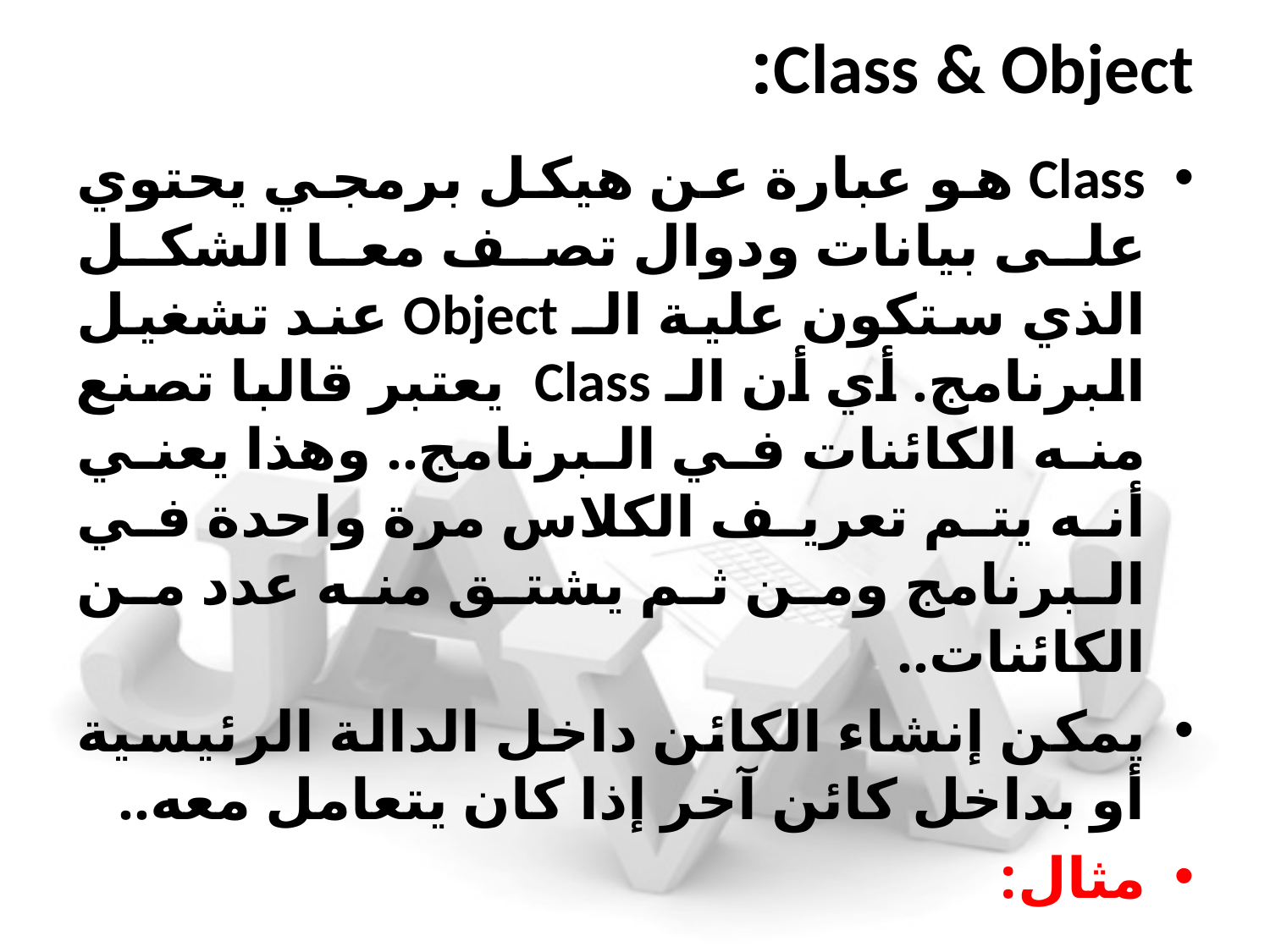

# Class & Object:
Class هو عبارة عن هيكل برمجي يحتوي على بيانات ودوال تصف معا الشكل الذي ستكون علية الـ Object عند تشغيل البرنامج. أي أن الـ Class  يعتبر قالبا تصنع منه الكائنات في البرنامج.. وهذا يعني أنه يتم تعريف الكلاس مرة واحدة في البرنامج ومن ثم يشتق منه عدد من الكائنات..
يمكن إنشاء الكائن داخل الدالة الرئيسية أو بداخل كائن آخر إذا كان يتعامل معه..
مثال: